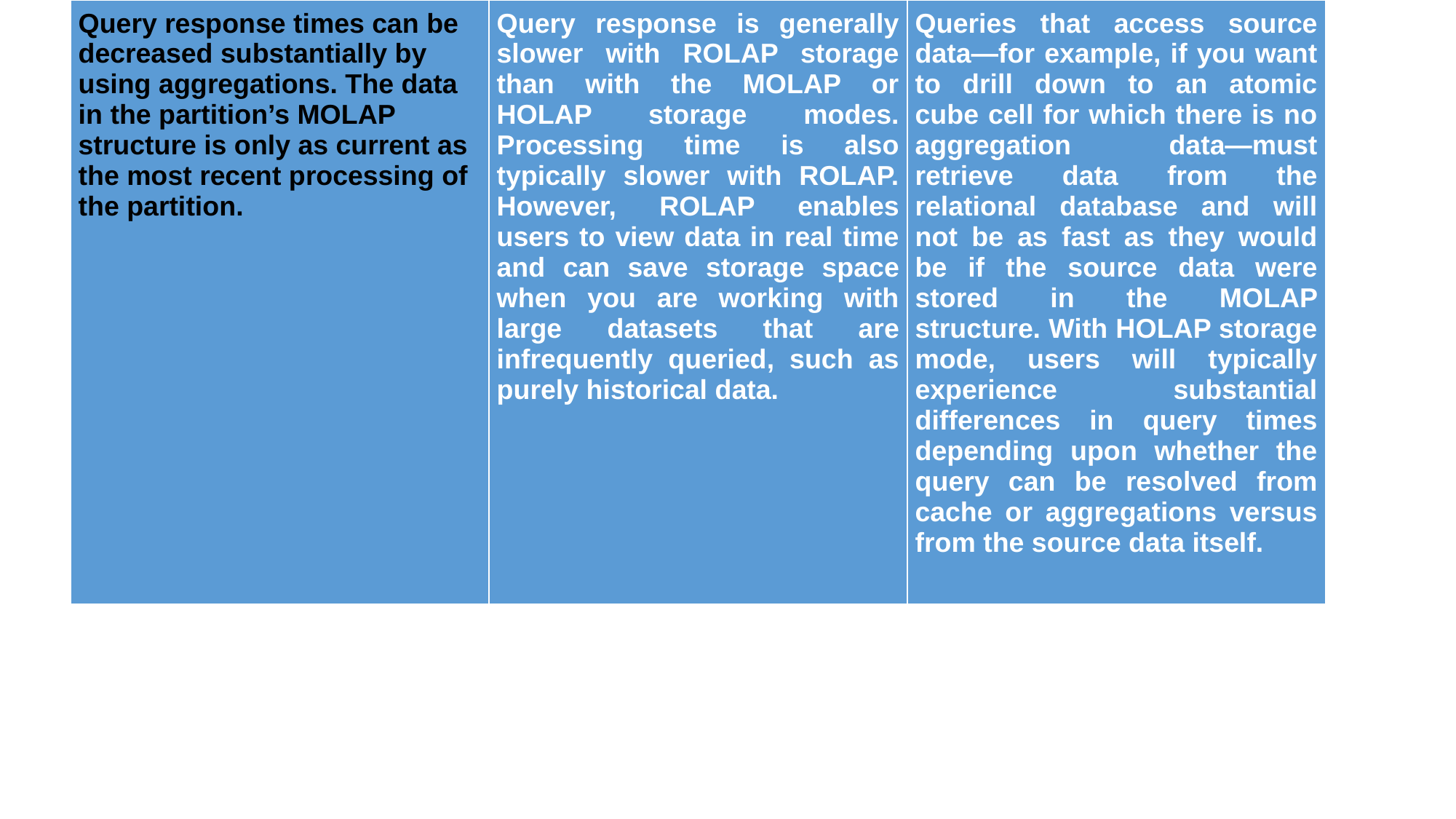

| Query response times can be decreased substantially by using aggregations. The data in the partition’s MOLAP structure is only as current as the most recent processing of the partition. | Query response is generally slower with ROLAP storage than with the MOLAP or HOLAP storage modes. Processing time is also typically slower with ROLAP. However, ROLAP enables users to view data in real time and can save storage space when you are working with large datasets that are infrequently queried, such as purely historical data. | Queries that access source data—for example, if you want to drill down to an atomic cube cell for which there is no aggregation data—must retrieve data from the relational database and will not be as fast as they would be if the source data were stored in the MOLAP structure. With HOLAP storage mode, users will typically experience substantial differences in query times depending upon whether the query can be resolved from cache or aggregations versus from the source data itself. |
| --- | --- | --- |
#